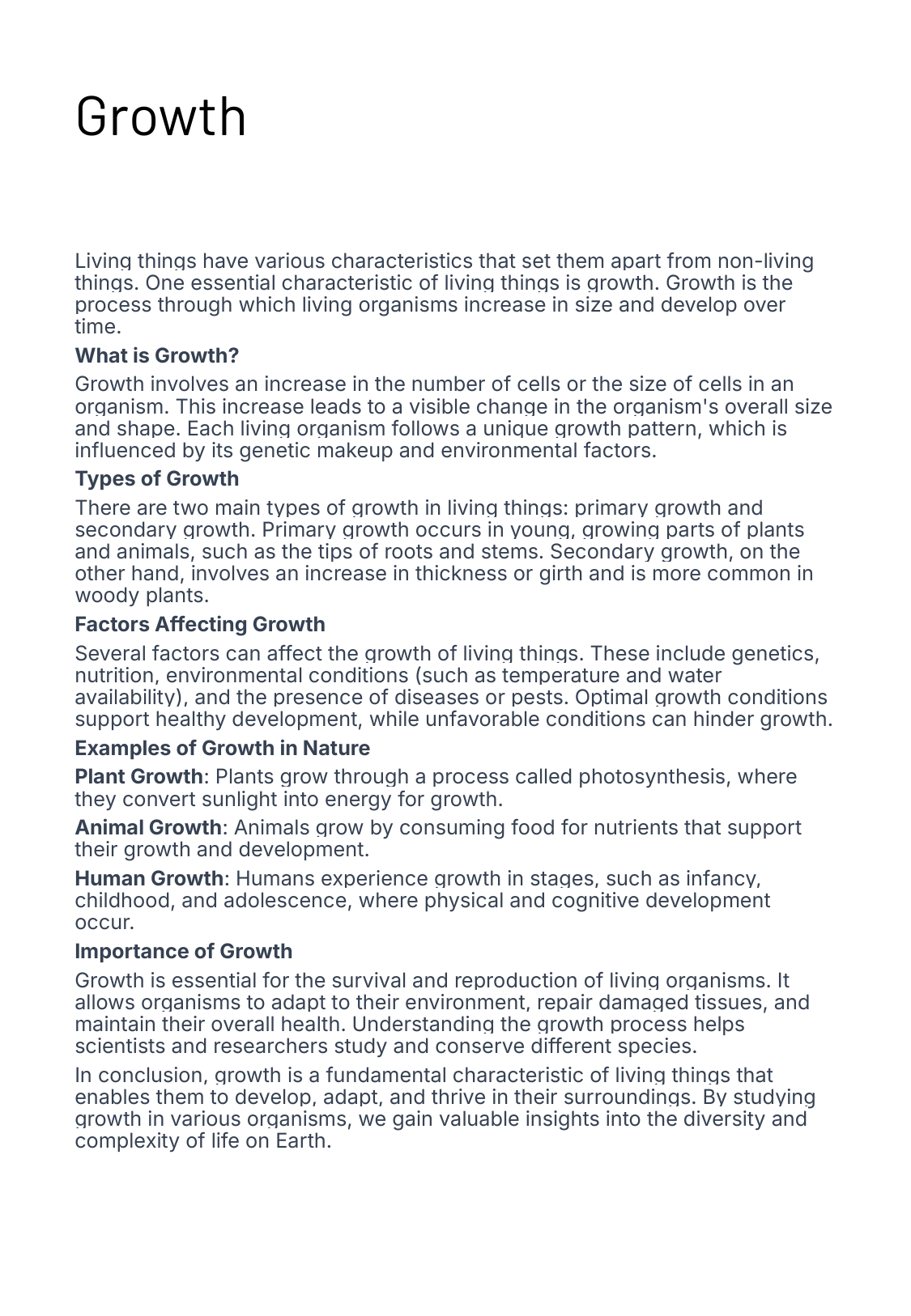

# Growth
Living things have various characteristics that set them apart from non-living things. One essential characteristic of living things is growth. Growth is the process through which living organisms increase in size and develop over time.
What is Growth?
Growth involves an increase in the number of cells or the size of cells in an organism. This increase leads to a visible change in the organism's overall size and shape. Each living organism follows a unique growth pattern, which is influenced by its genetic makeup and environmental factors.
Types of Growth
There are two main types of growth in living things: primary growth and secondary growth. Primary growth occurs in young, growing parts of plants and animals, such as the tips of roots and stems. Secondary growth, on the other hand, involves an increase in thickness or girth and is more common in woody plants.
Factors Affecting Growth
Several factors can affect the growth of living things. These include genetics, nutrition, environmental conditions (such as temperature and water availability), and the presence of diseases or pests. Optimal growth conditions support healthy development, while unfavorable conditions can hinder growth.
Examples of Growth in Nature
Plant Growth: Plants grow through a process called photosynthesis, where they convert sunlight into energy for growth.
Animal Growth: Animals grow by consuming food for nutrients that support their growth and development.
Human Growth: Humans experience growth in stages, such as infancy, childhood, and adolescence, where physical and cognitive development occur.
Importance of Growth
Growth is essential for the survival and reproduction of living organisms. It allows organisms to adapt to their environment, repair damaged tissues, and maintain their overall health. Understanding the growth process helps scientists and researchers study and conserve different species.
In conclusion, growth is a fundamental characteristic of living things that enables them to develop, adapt, and thrive in their surroundings. By studying growth in various organisms, we gain valuable insights into the diversity and complexity of life on Earth.